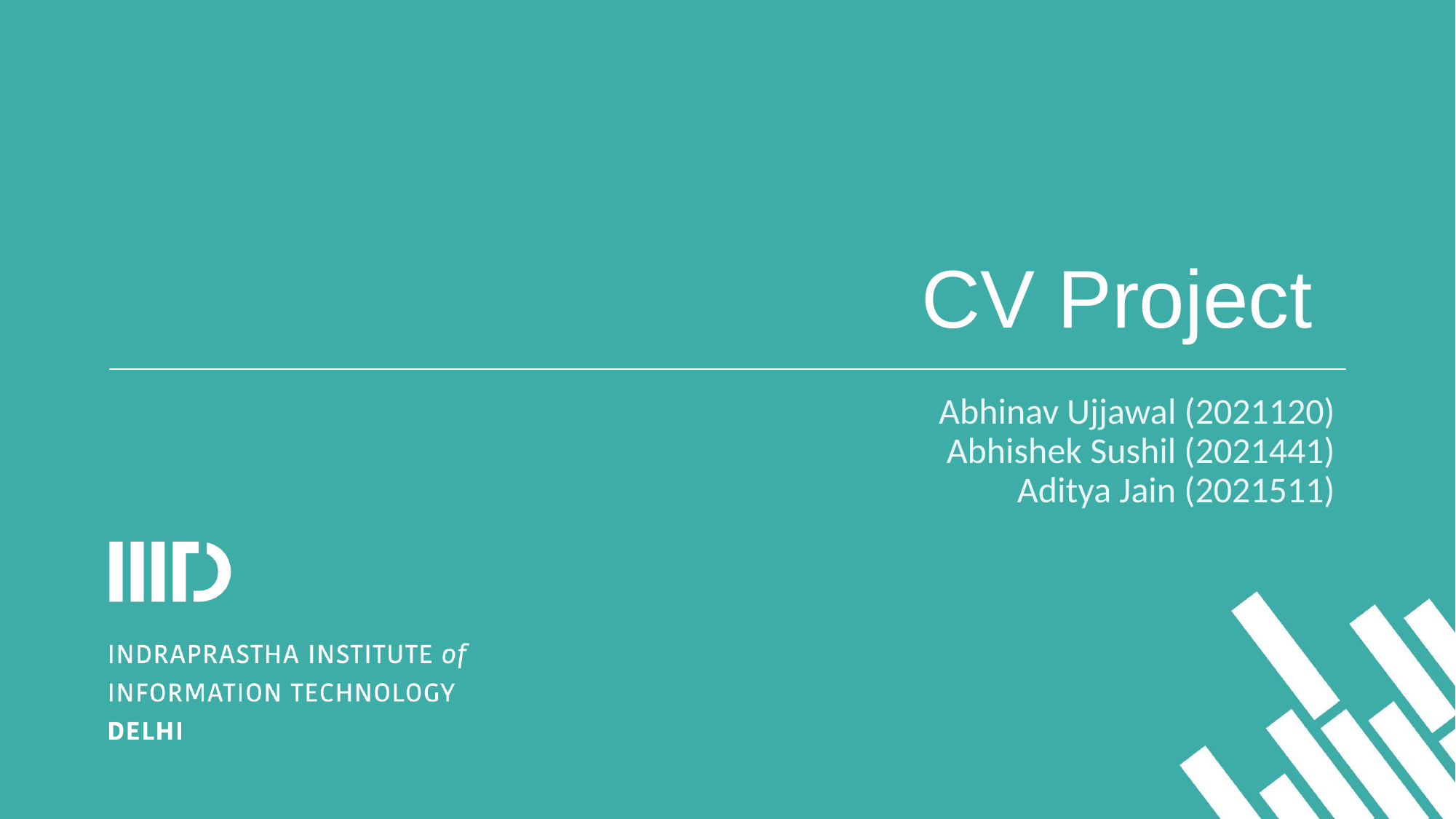

# CV Project
Abhinav Ujjawal (2021120)
Abhishek Sushil (2021441)
Aditya Jain (2021511)